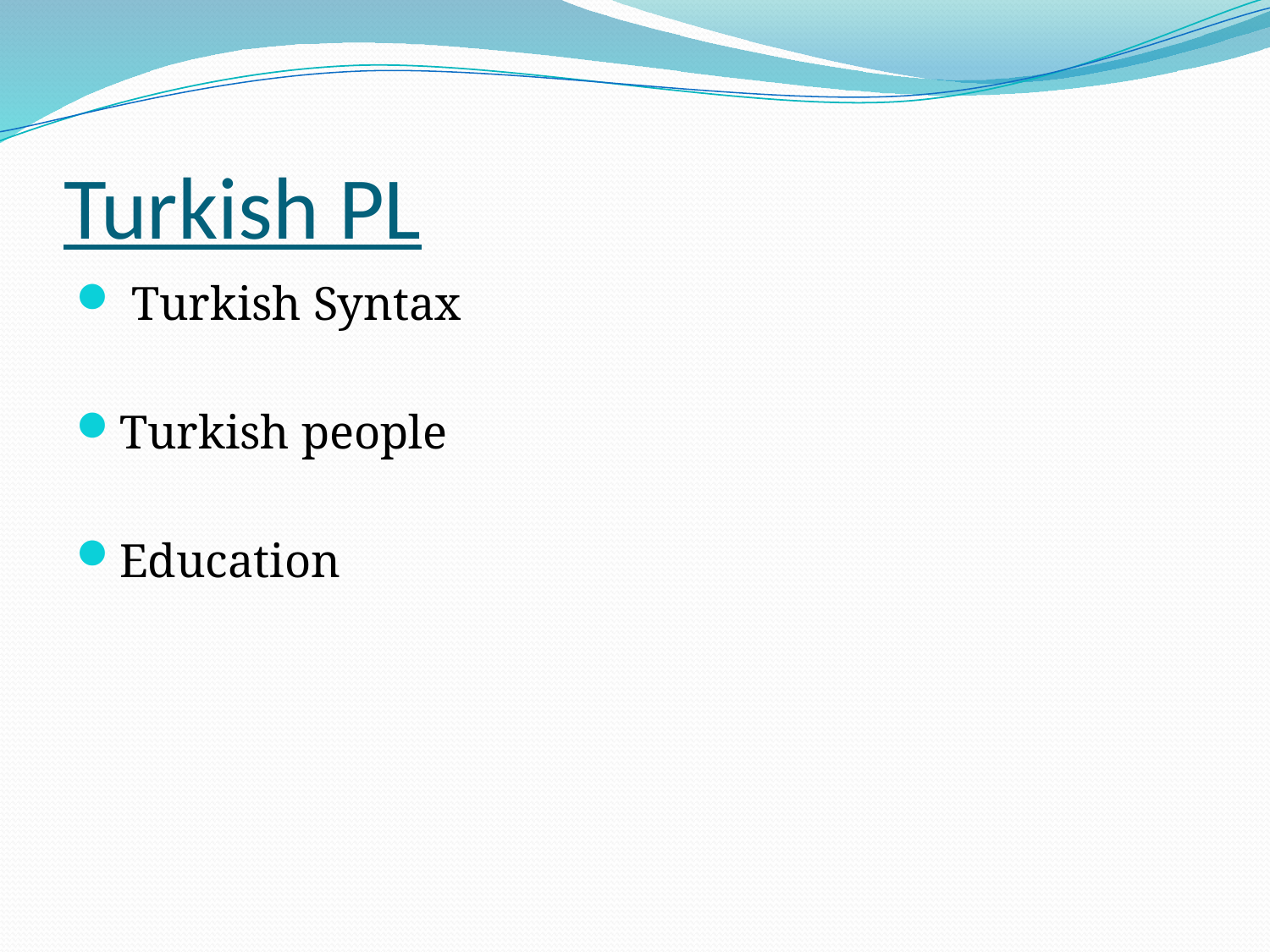

# Turkish PL
 Turkish Syntax

Turkish people

Education